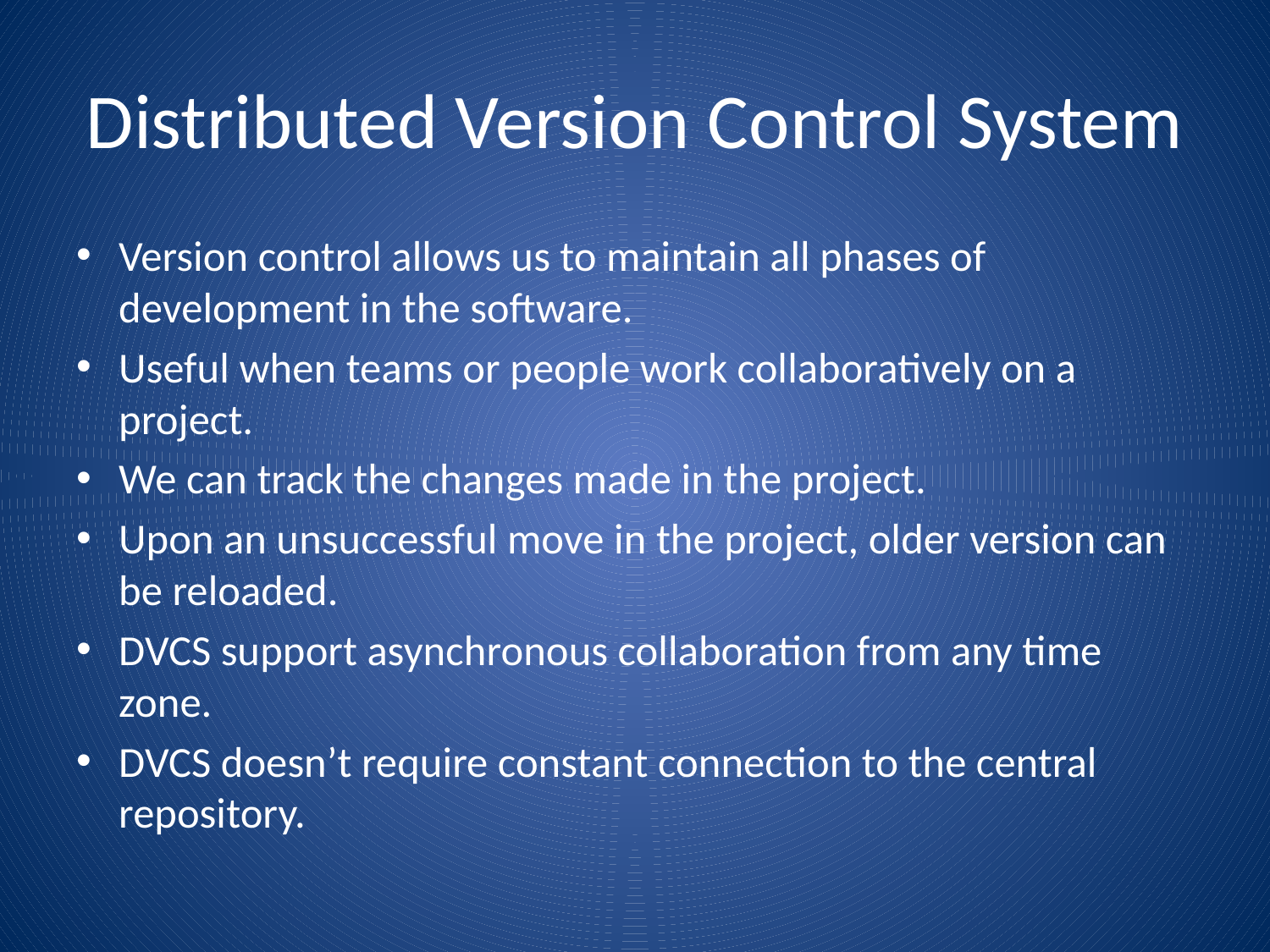

# Distributed Version Control System
Version control allows us to maintain all phases of development in the software.
Useful when teams or people work collaboratively on a project.
We can track the changes made in the project.
Upon an unsuccessful move in the project, older version can be reloaded.
DVCS support asynchronous collaboration from any time zone.
DVCS doesn’t require constant connection to the central repository.